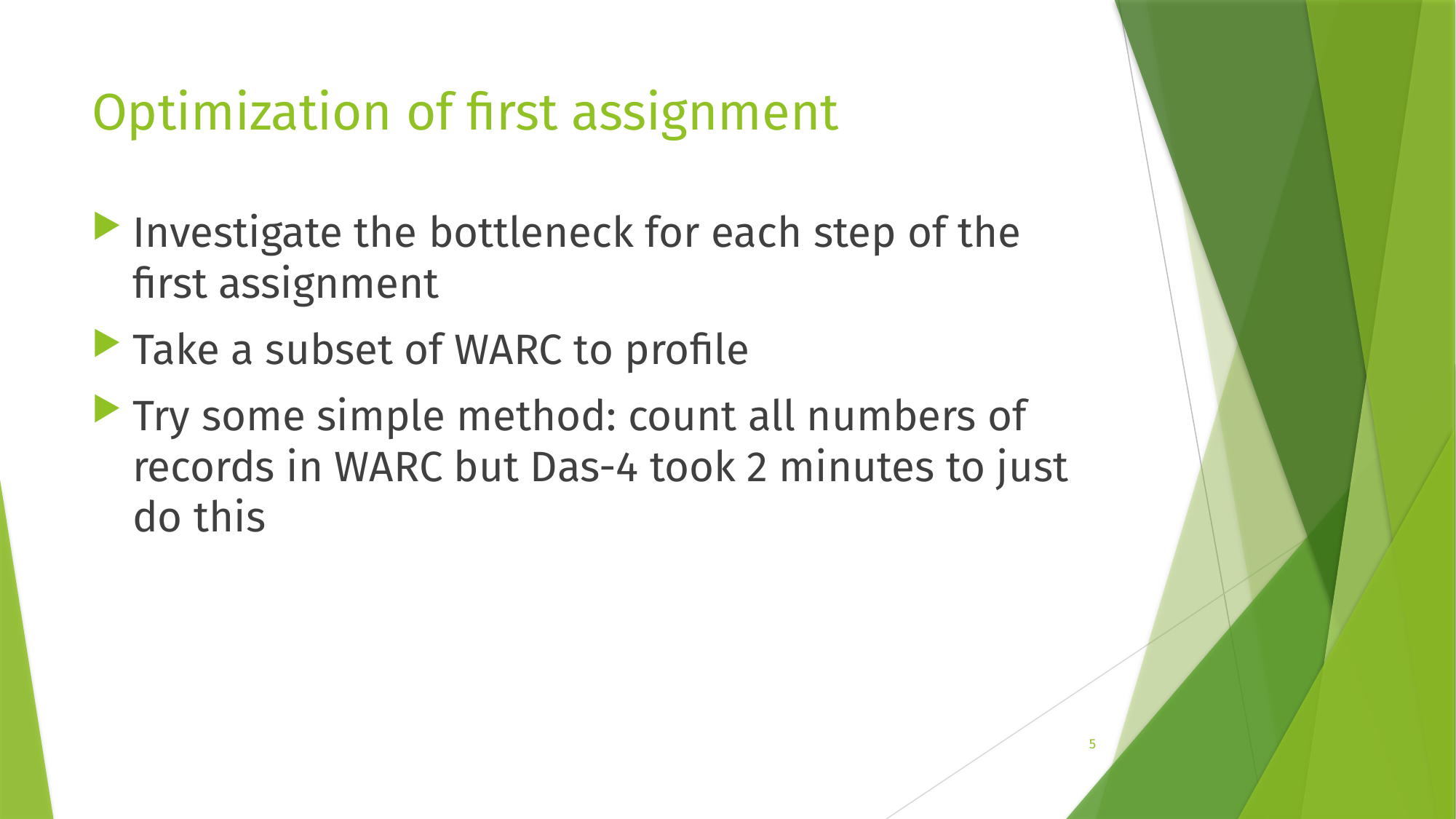

# Optimization of first assignment
Investigate the bottleneck for each step of the first assignment
Take a subset of WARC to profile
Try some simple method: count all numbers of records in WARC but Das-4 took 2 minutes to just do this

5